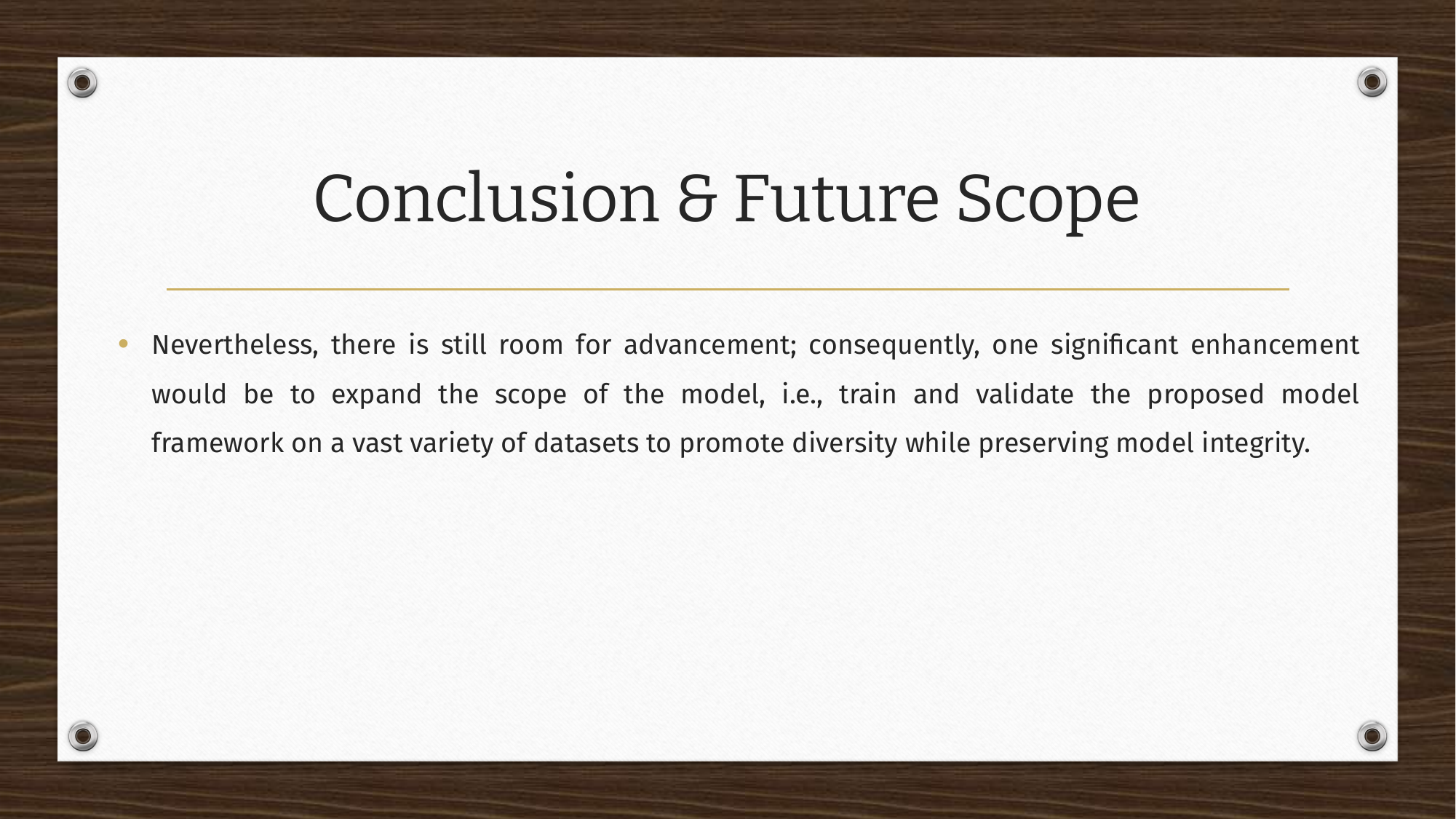

# Conclusion & Future Scope
Nevertheless, there is still room for advancement; consequently, one significant enhancement would be to expand the scope of the model, i.e., train and validate the proposed model framework on a vast variety of datasets to promote diversity while preserving model integrity.